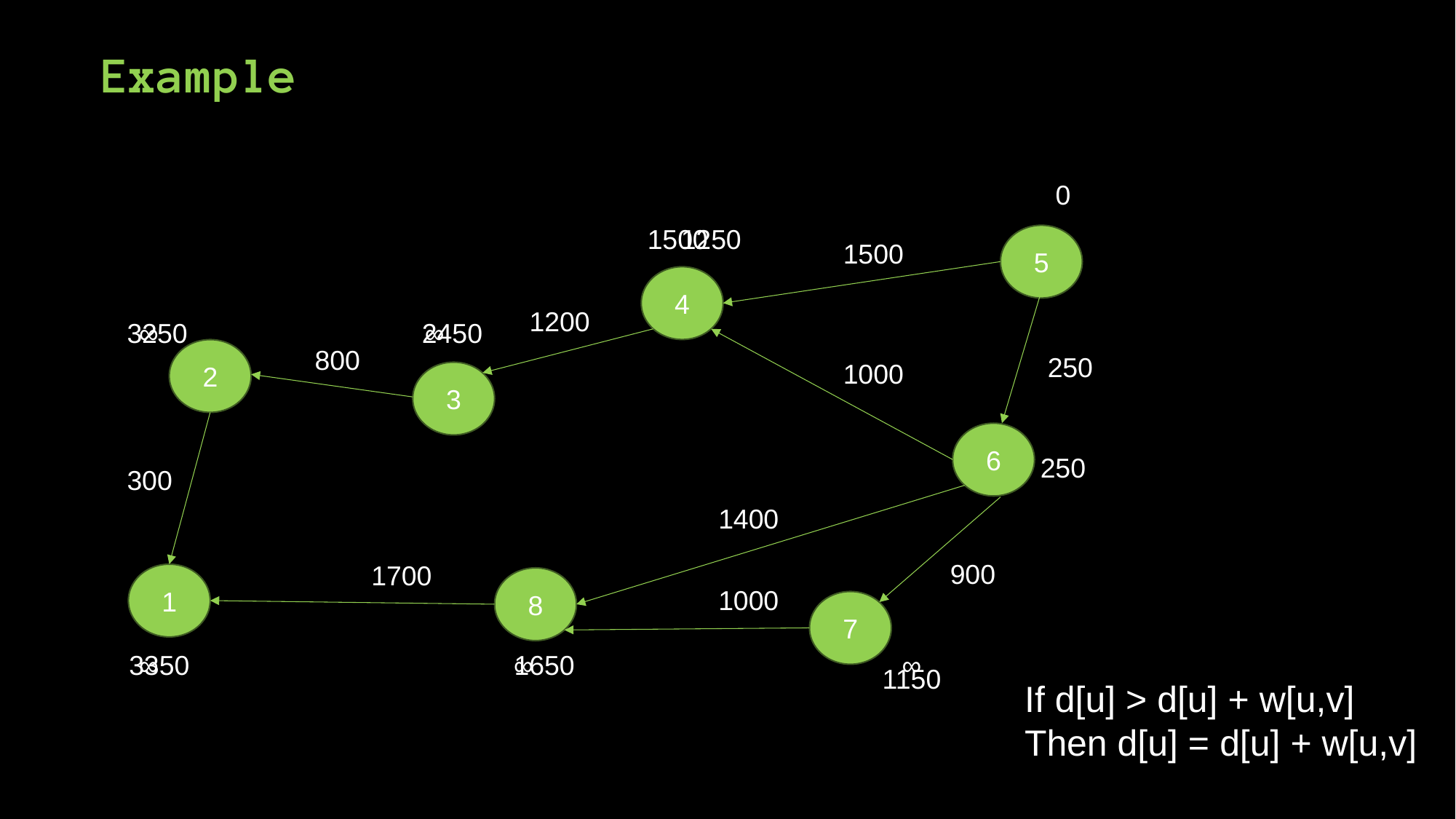

# Example

0
1500
1250
5
1500
4
1200
∞
3250
∞
2450
800
2
250
1000
3
6
250
300
1400
900
1700
1
8
1000
7
∞
3350
∞
1650
∞
1150
If d[u] > d[u] + w[u,v]
Then d[u] = d[u] + w[u,v]